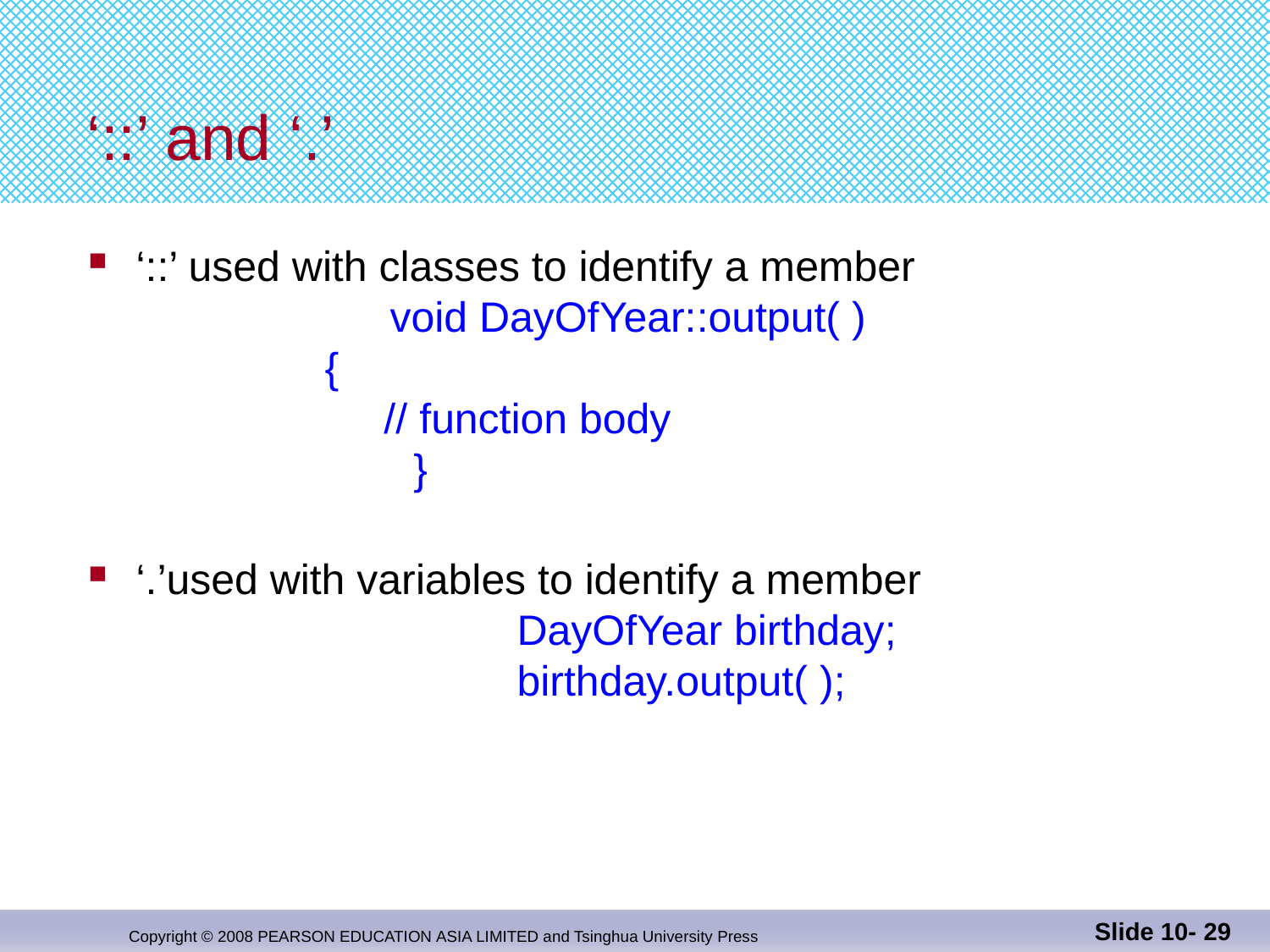

# ‘::’ and ‘.’
‘::’ used with classes to identify a member
		void DayOfYear::output( )
                {
                     // function body
		  }
‘.’used with variables to identify a member
 			DayOfYear birthday;
			birthday.output( );

Slide 10- 29